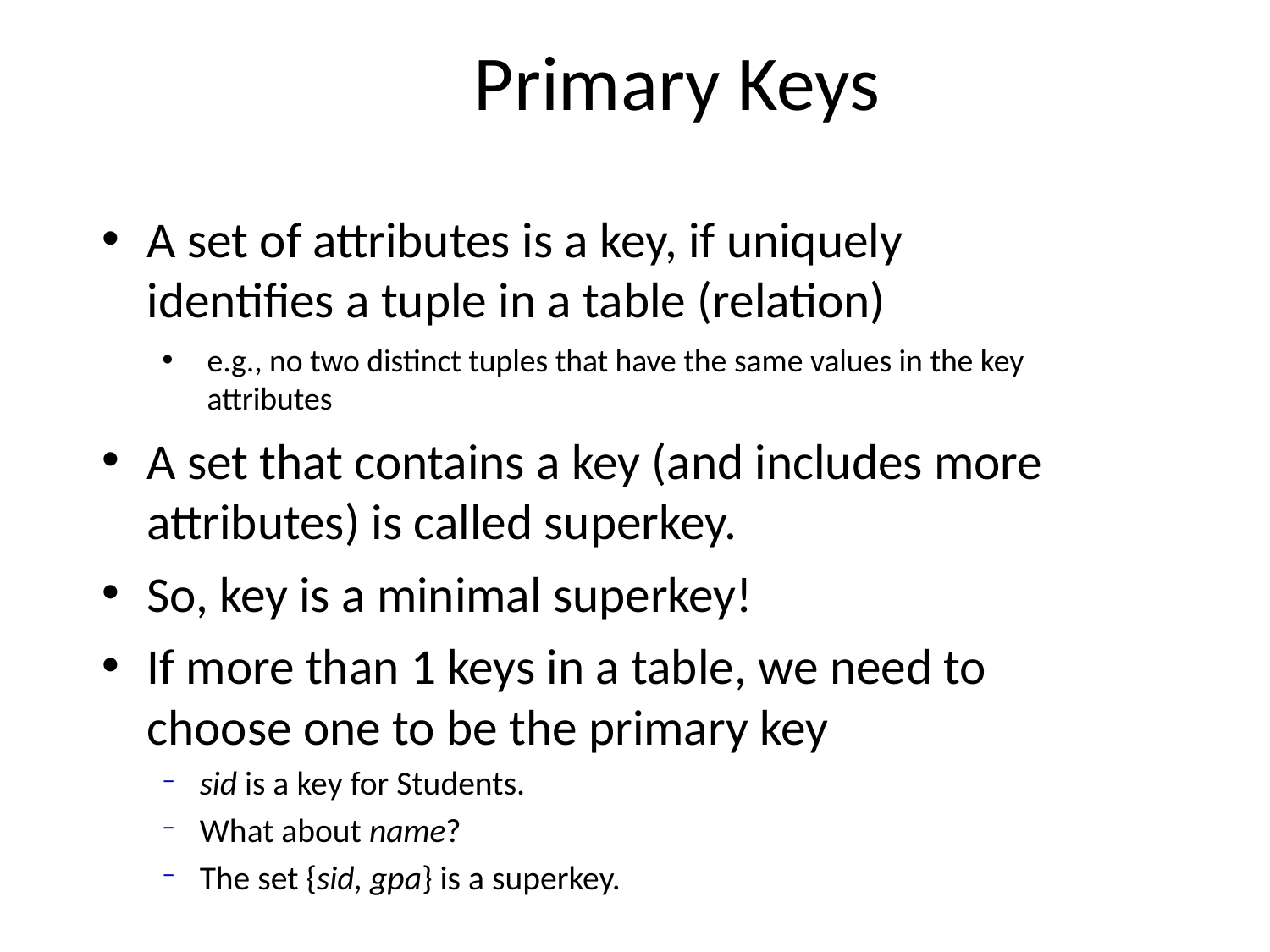

# Primary Keys
A set of attributes is a key, if uniquely identifies a tuple in a table (relation)
e.g., no two distinct tuples that have the same values in the key attributes
A set that contains a key (and includes more attributes) is called superkey.
So, key is a minimal superkey!
If more than 1 keys in a table, we need to choose one to be the primary key
sid is a key for Students.
What about name?
The set {sid, gpa} is a superkey.